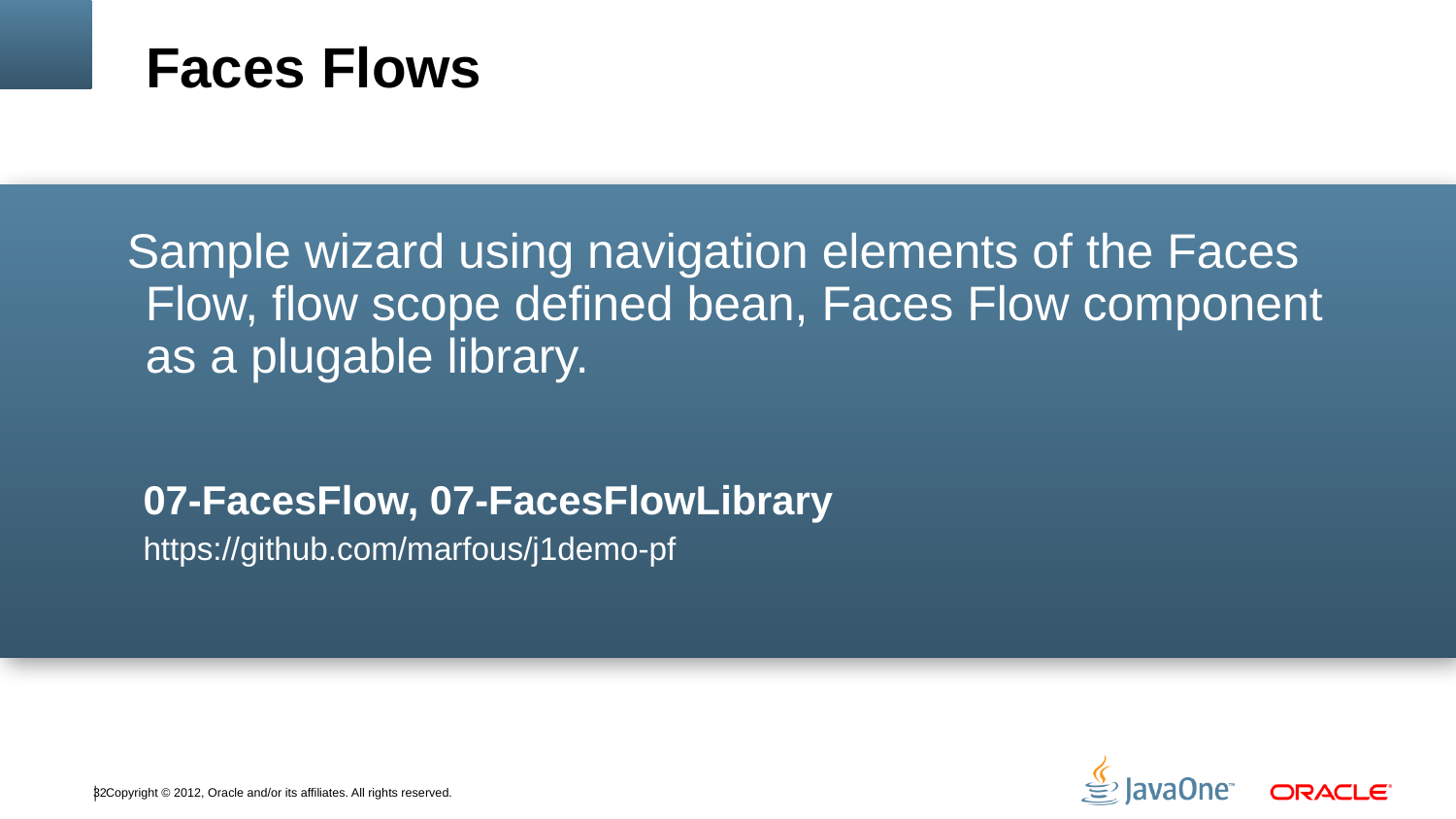

Faces Flows
Sample wizard using navigation elements of the Faces Flow, flow scope defined bean, Faces Flow component as a plugable library.

07-FacesFlow, 07-FacesFlowLibrary
https://github.com/marfous/j1demo-pf